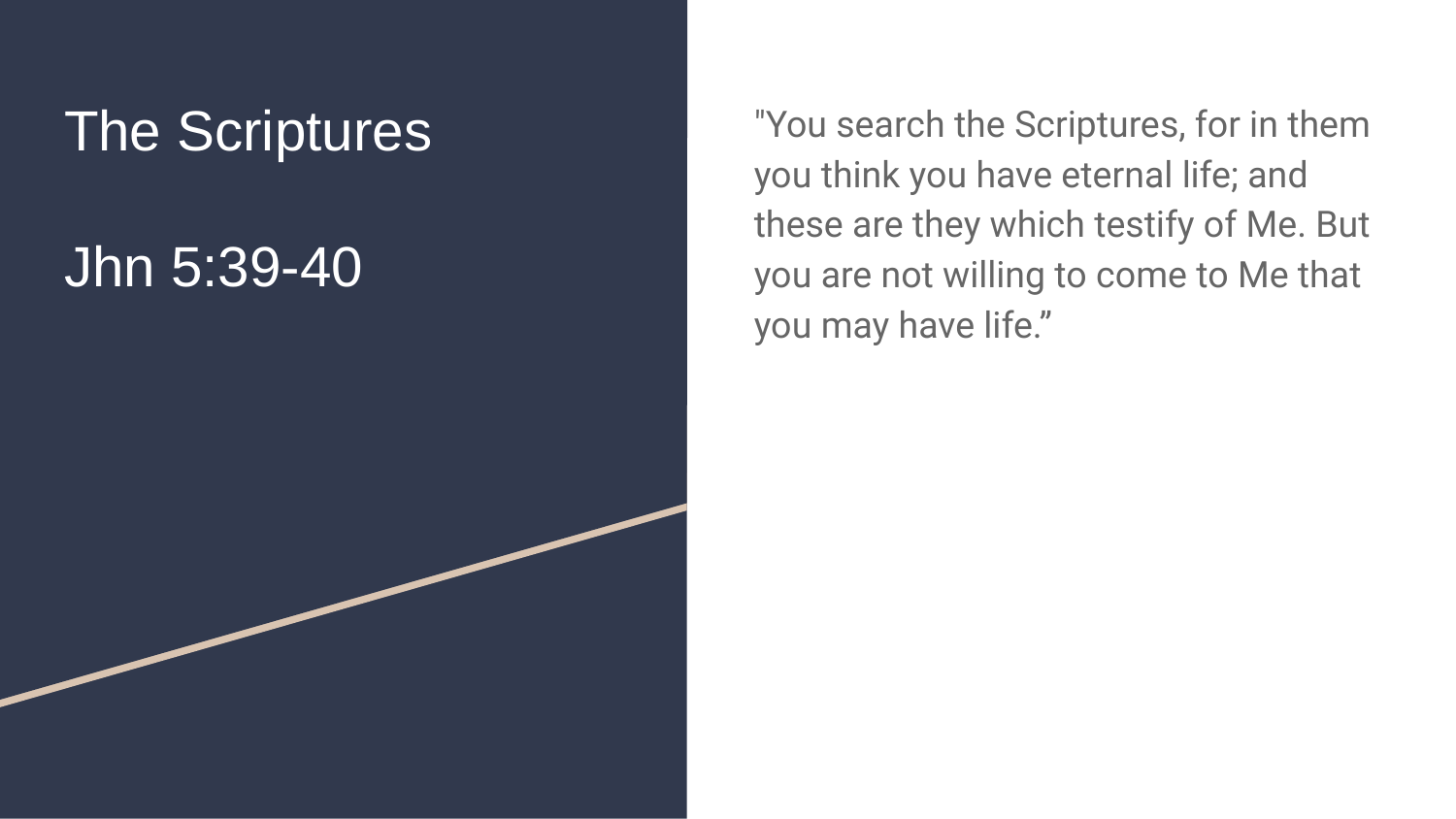

# The Scriptures

Jhn 5:39-40
"You search the Scriptures, for in them you think you have eternal life; and these are they which testify of Me. But you are not willing to come to Me that you may have life.”